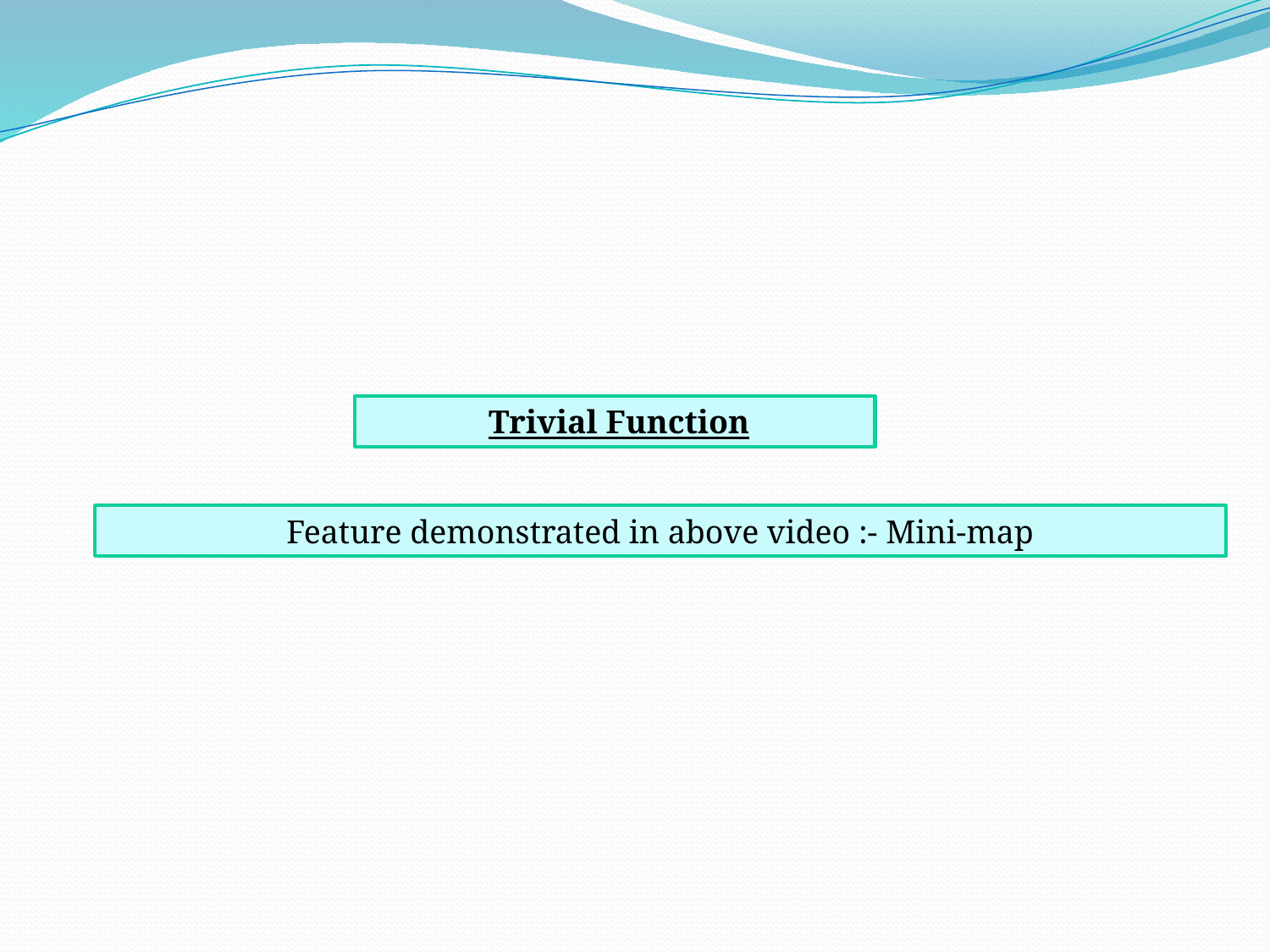

Trivial Function
Feature demonstrated in above video :- Mini-map